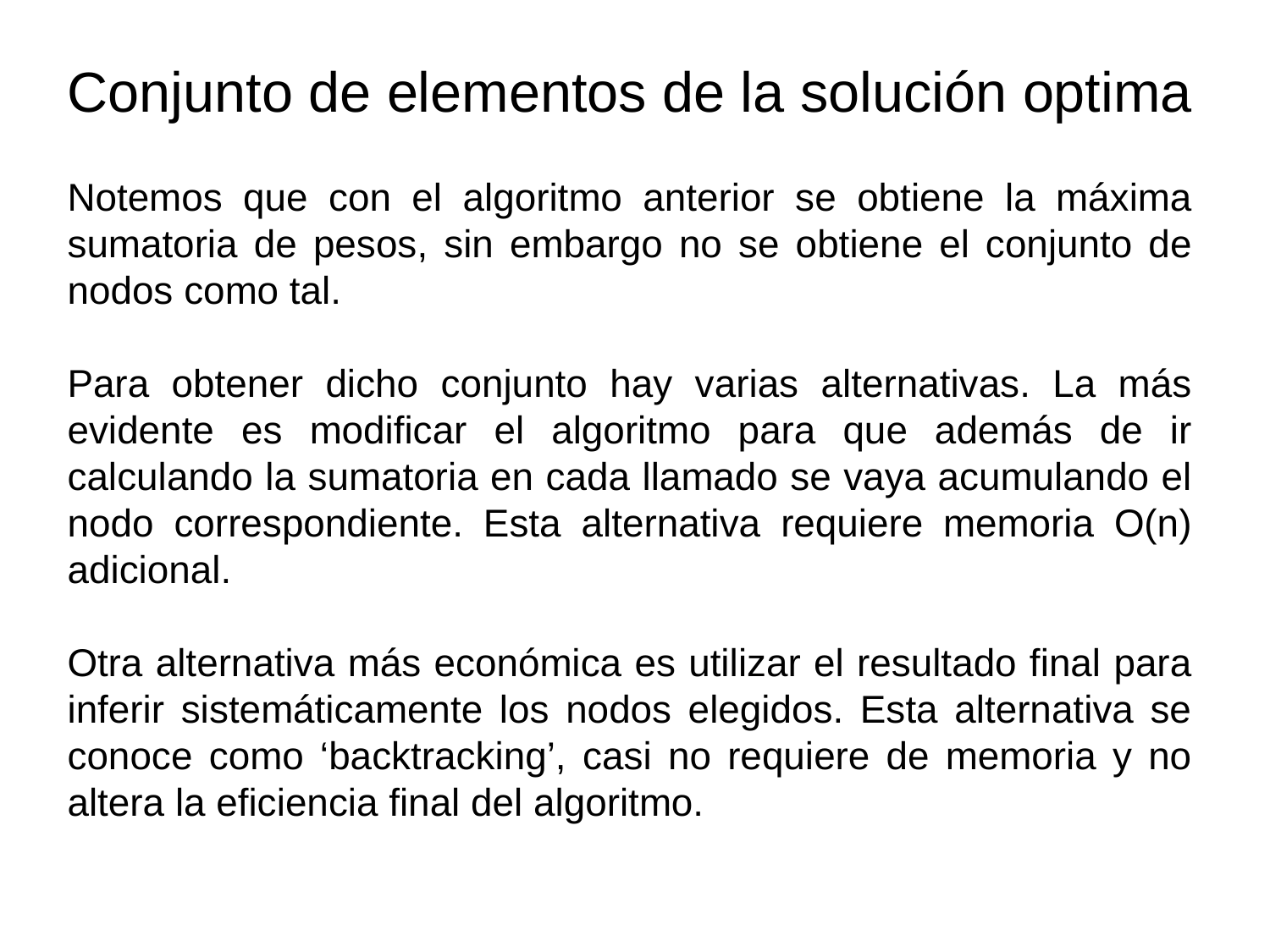

Conjunto de elementos de la solución optima
Notemos que con el algoritmo anterior se obtiene la máxima sumatoria de pesos, sin embargo no se obtiene el conjunto de nodos como tal.

Para obtener dicho conjunto hay varias alternativas. La más evidente es modificar el algoritmo para que además de ir calculando la sumatoria en cada llamado se vaya acumulando el nodo correspondiente. Esta alternativa requiere memoria O(n) adicional.

Otra alternativa más económica es utilizar el resultado final para inferir sistemáticamente los nodos elegidos. Esta alternativa se conoce como ‘backtracking’, casi no requiere de memoria y no altera la eficiencia final del algoritmo.